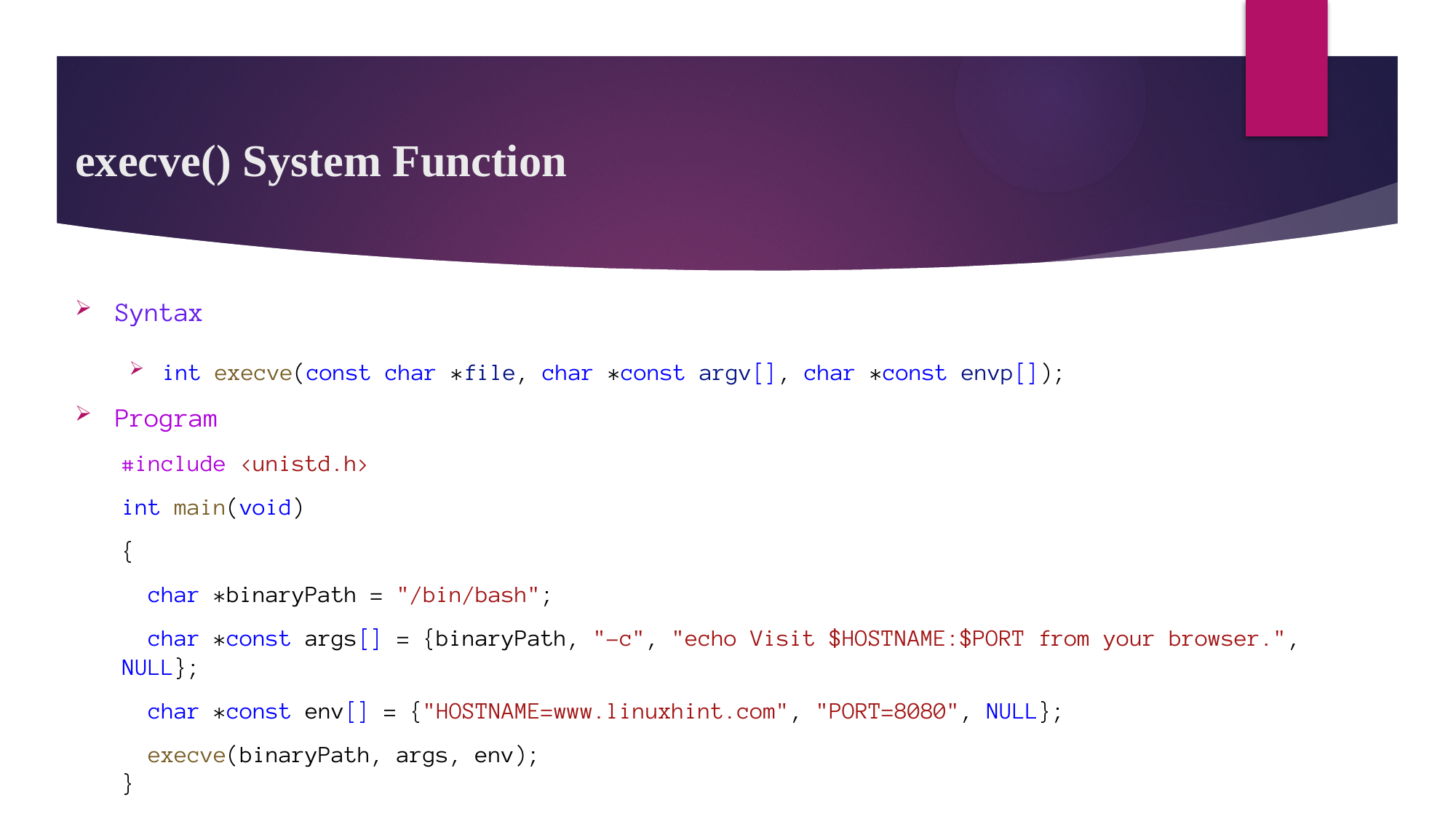

# execve() System Function
Syntax
int execve(const char *file, char *const argv[], char *const envp[]);
Program
#include <unistd.h>
int main(void)
{
  char *binaryPath = "/bin/bash";
  char *const args[] = {binaryPath, "-c", "echo Visit $HOSTNAME:$PORT from your browser.", NULL};
  char *const env[] = {"HOSTNAME=www.linuxhint.com", "PORT=8080", NULL};
  execve(binaryPath, args, env);
}